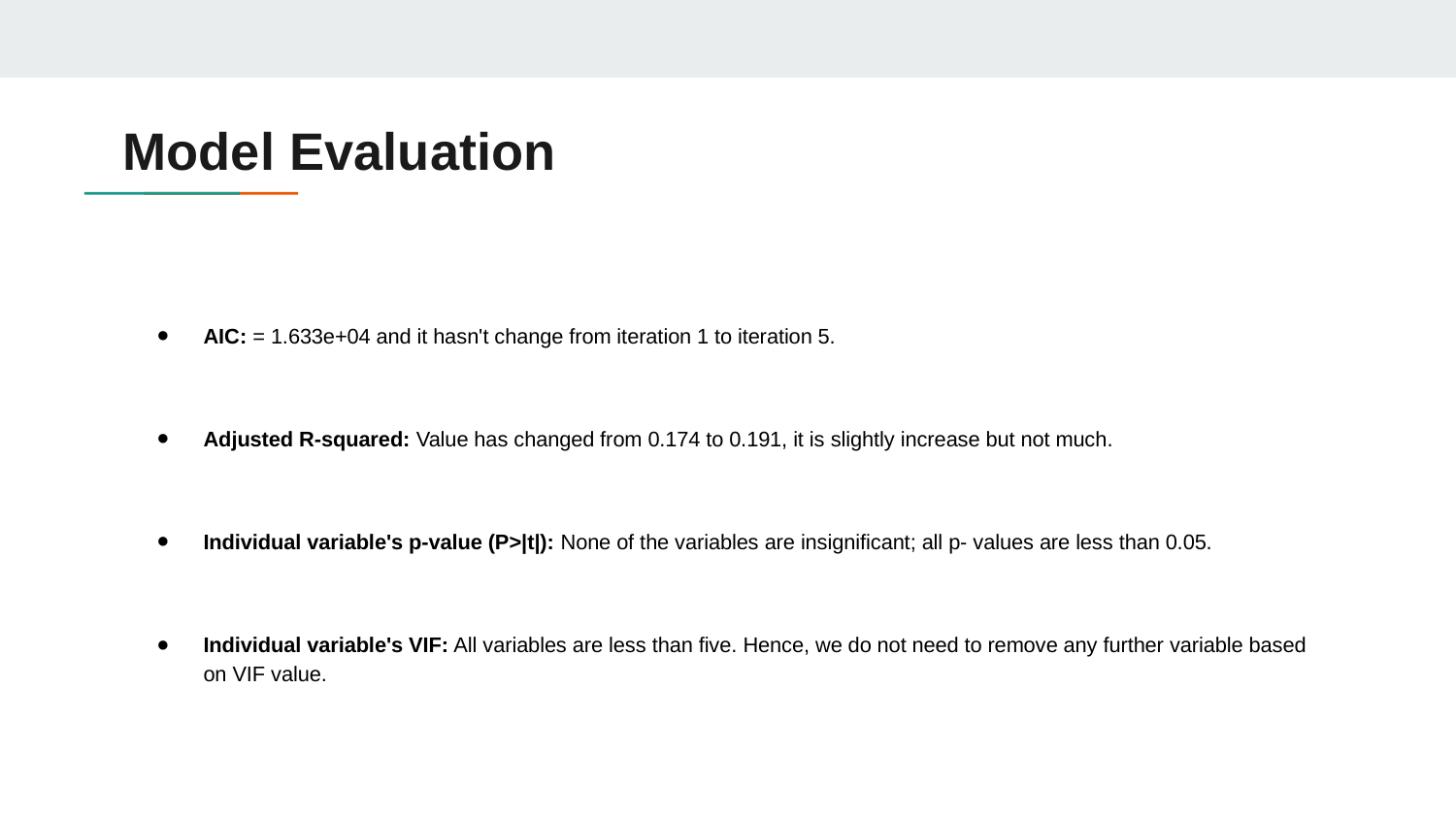

# Model Evaluation

AIC: = 1.633e+04 and it hasn't change from iteration 1 to iteration 5.

Adjusted R-squared: Value has changed from 0.174 to 0.191, it is slightly increase but not much.

Individual variable's p-value (P>|t|): None of the variables are insignificant; all p- values are less than 0.05.

Individual variable's VIF: All variables are less than five. Hence, we do not need to remove any further variable based on VIF value.